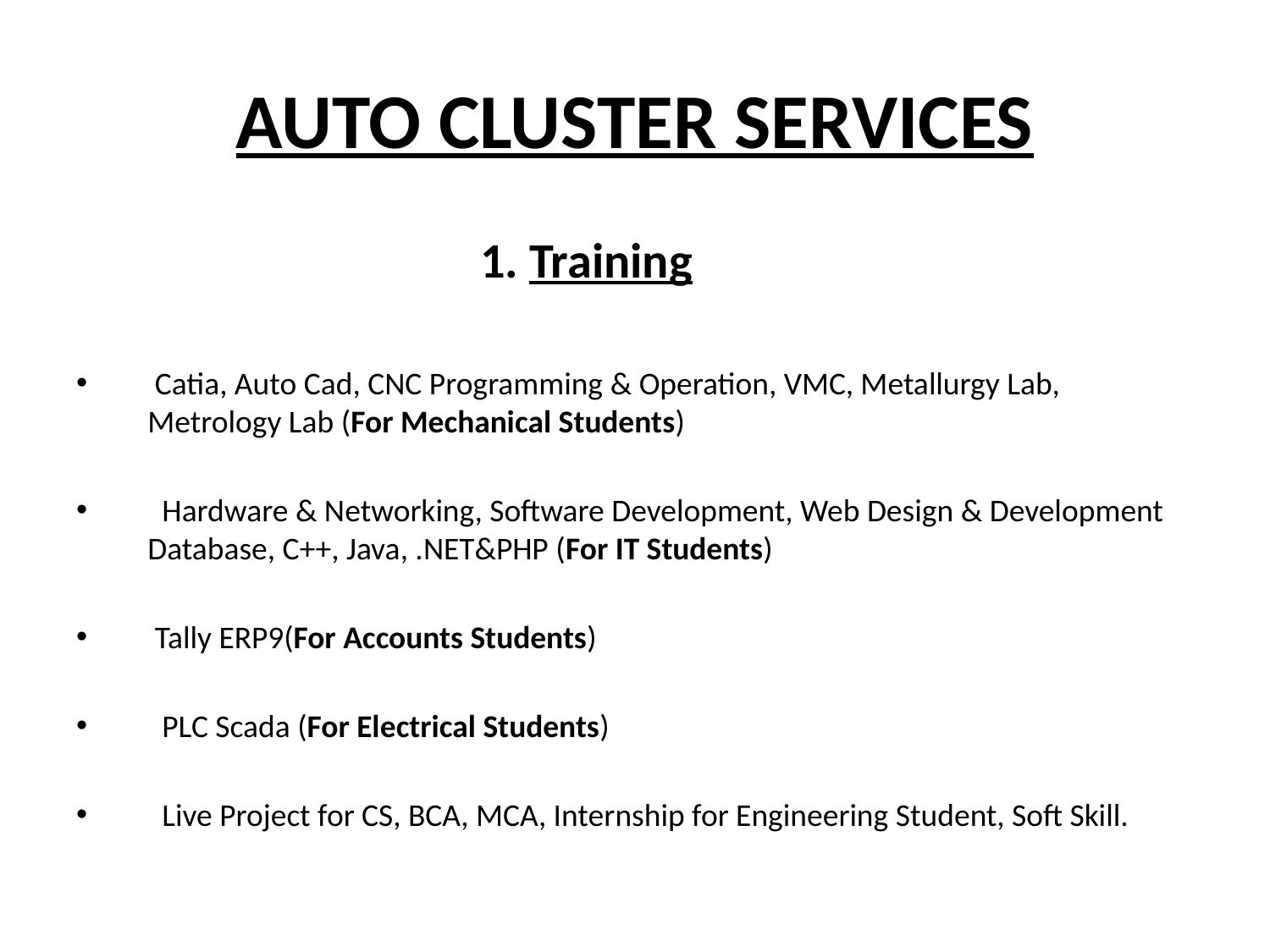

# AUTO CLUSTER SERVICES
                                    1. Training

 Catia, Auto Cad, CNC Programming & Operation, VMC, Metallurgy Lab, Metrology Lab (For Mechanical Students)

  Hardware & Networking, Software Development, Web Design & Development Database, C++, Java, .NET&PHP (For IT Students)

 Tally ERP9(For Accounts Students)

  PLC Scada (For Electrical Students)

  Live Project for CS, BCA, MCA, Internship for Engineering Student, Soft Skill.